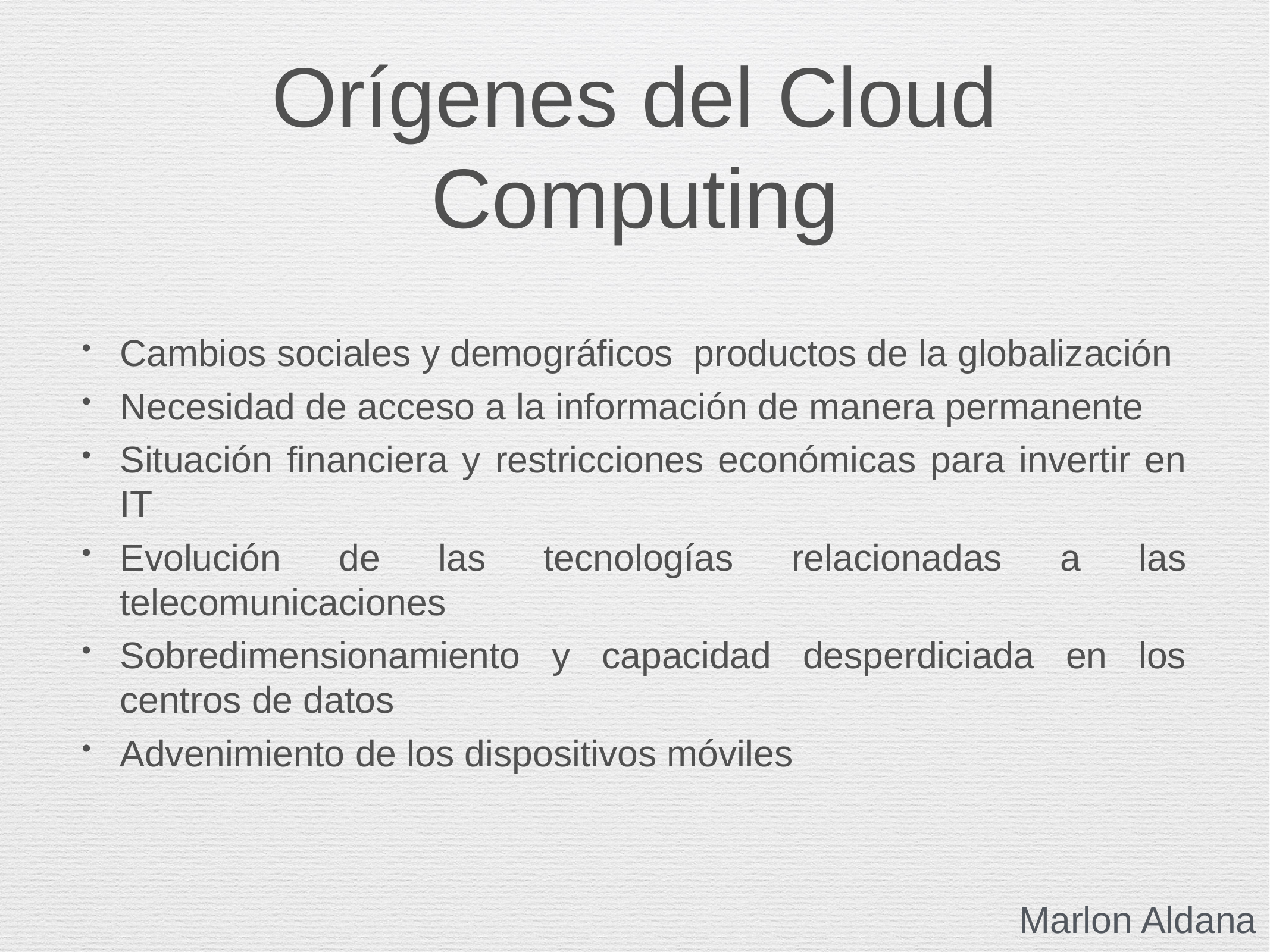

# Orígenes del Cloud Computing
Cambios sociales y demográficos  productos de la globalización
Necesidad de acceso a la información de manera permanente
Situación financiera y restricciones económicas para invertir en IT
Evolución de las tecnologías relacionadas a las telecomunicaciones
Sobredimensionamiento y capacidad desperdiciada en los centros de datos
Advenimiento de los dispositivos móviles
Marlon Aldana